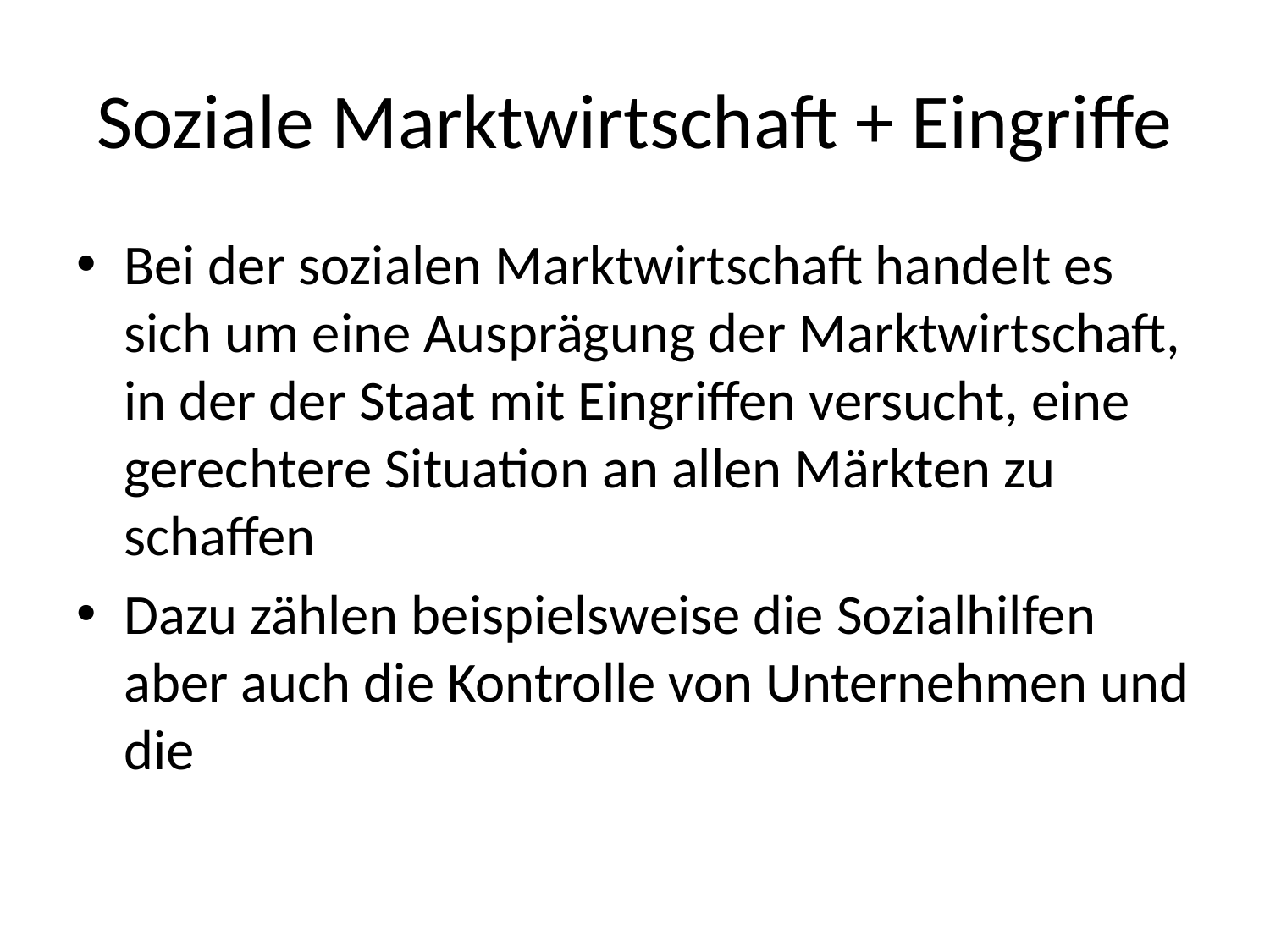

# Soziale Marktwirtschaft + Eingriffe
Bei der sozialen Marktwirtschaft handelt es sich um eine Ausprägung der Marktwirtschaft, in der der Staat mit Eingriffen versucht, eine gerechtere Situation an allen Märkten zu schaffen
Dazu zählen beispielsweise die Sozialhilfen aber auch die Kontrolle von Unternehmen und die